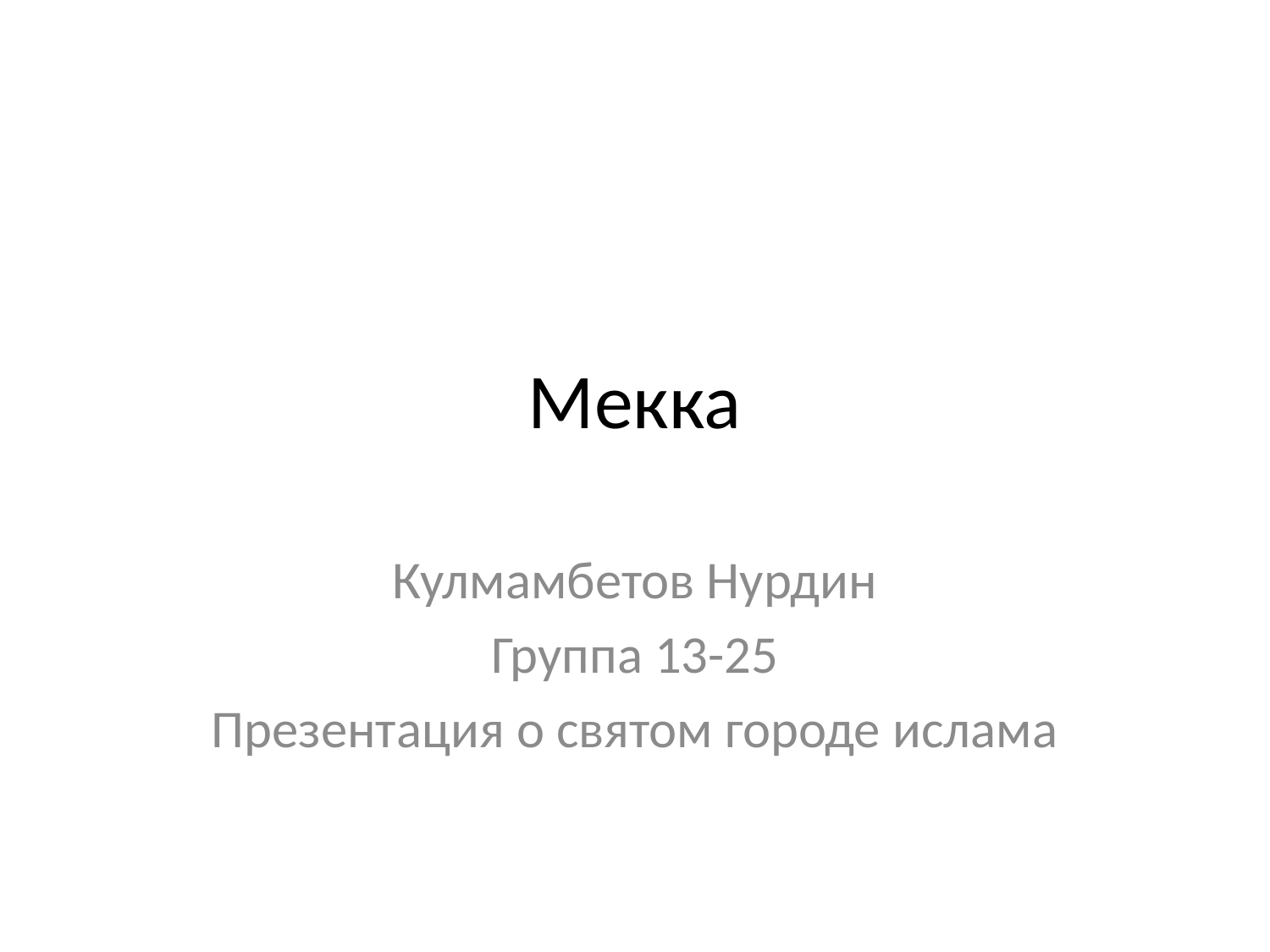

# Мекка
Кулмамбетов Нурдин
Группа 13-25
Презентация о святом городе ислама